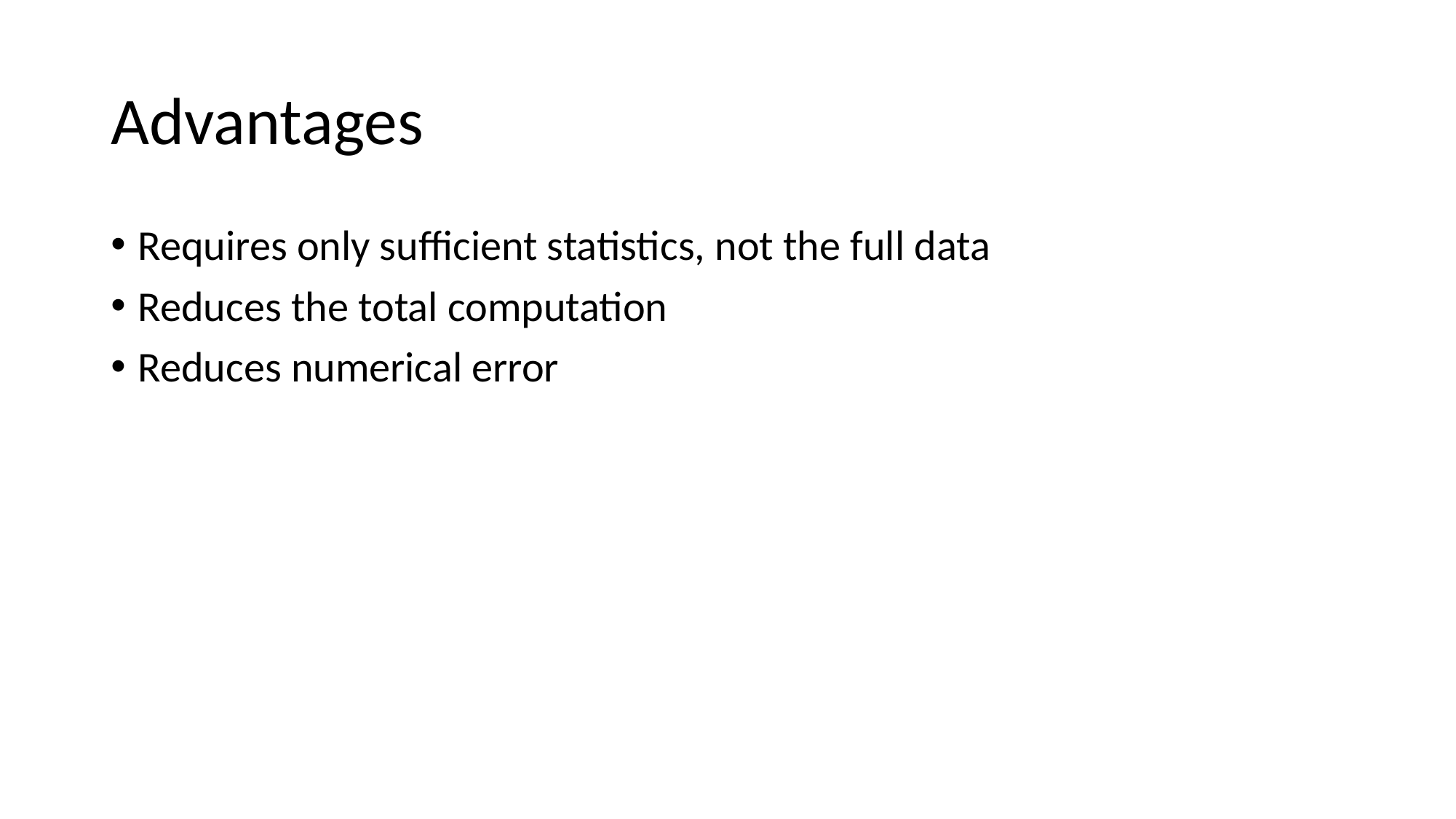

# Advantages
Requires only sufficient statistics, not the full data
Reduces the total computation
Reduces numerical error